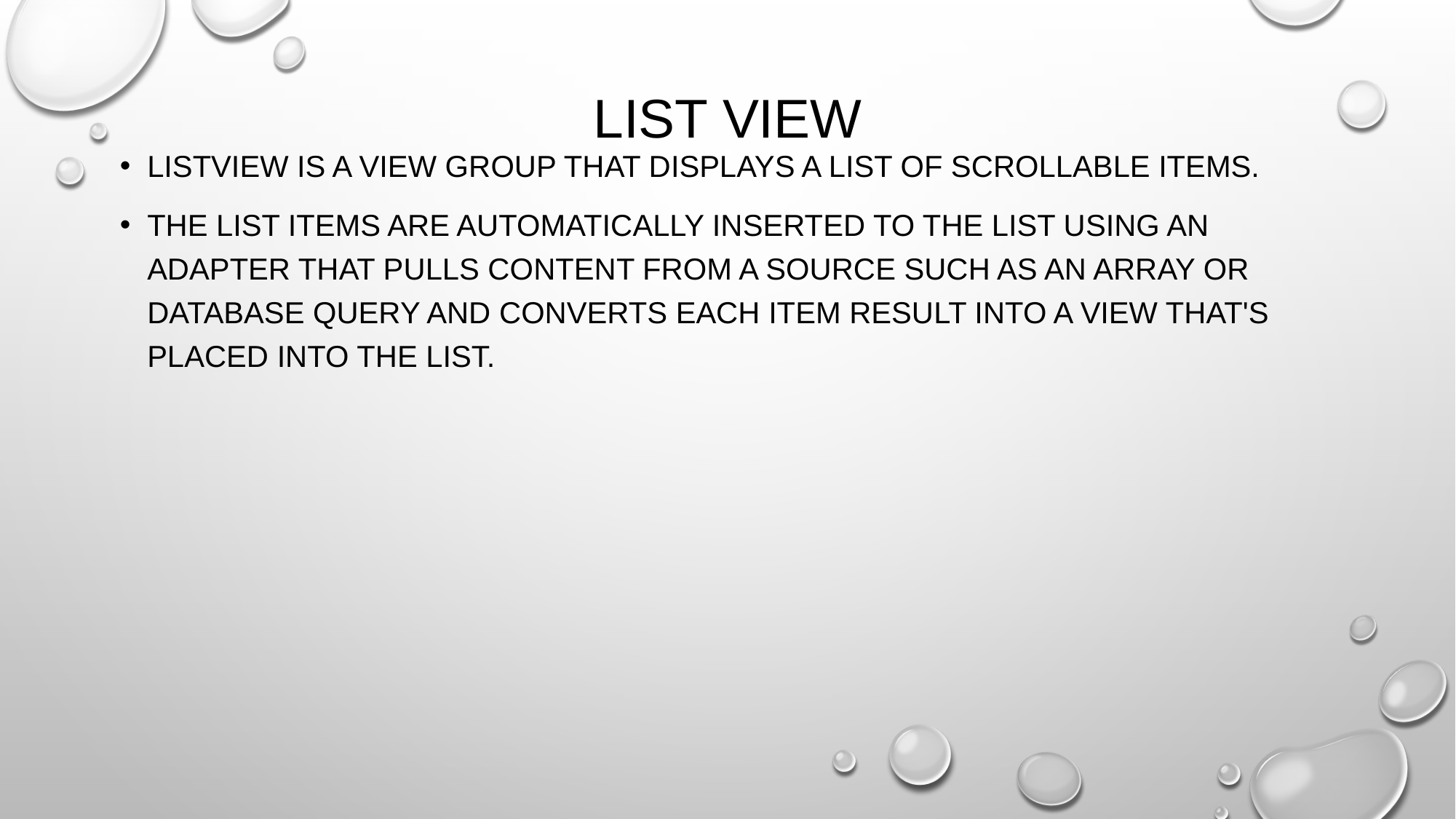

# List View
ListView is a view group that displays a list of scrollable items.
The list items are automatically inserted to the list using an Adapter that pulls content from a source such as an array or database query and converts each item result into a view that's placed into the list.